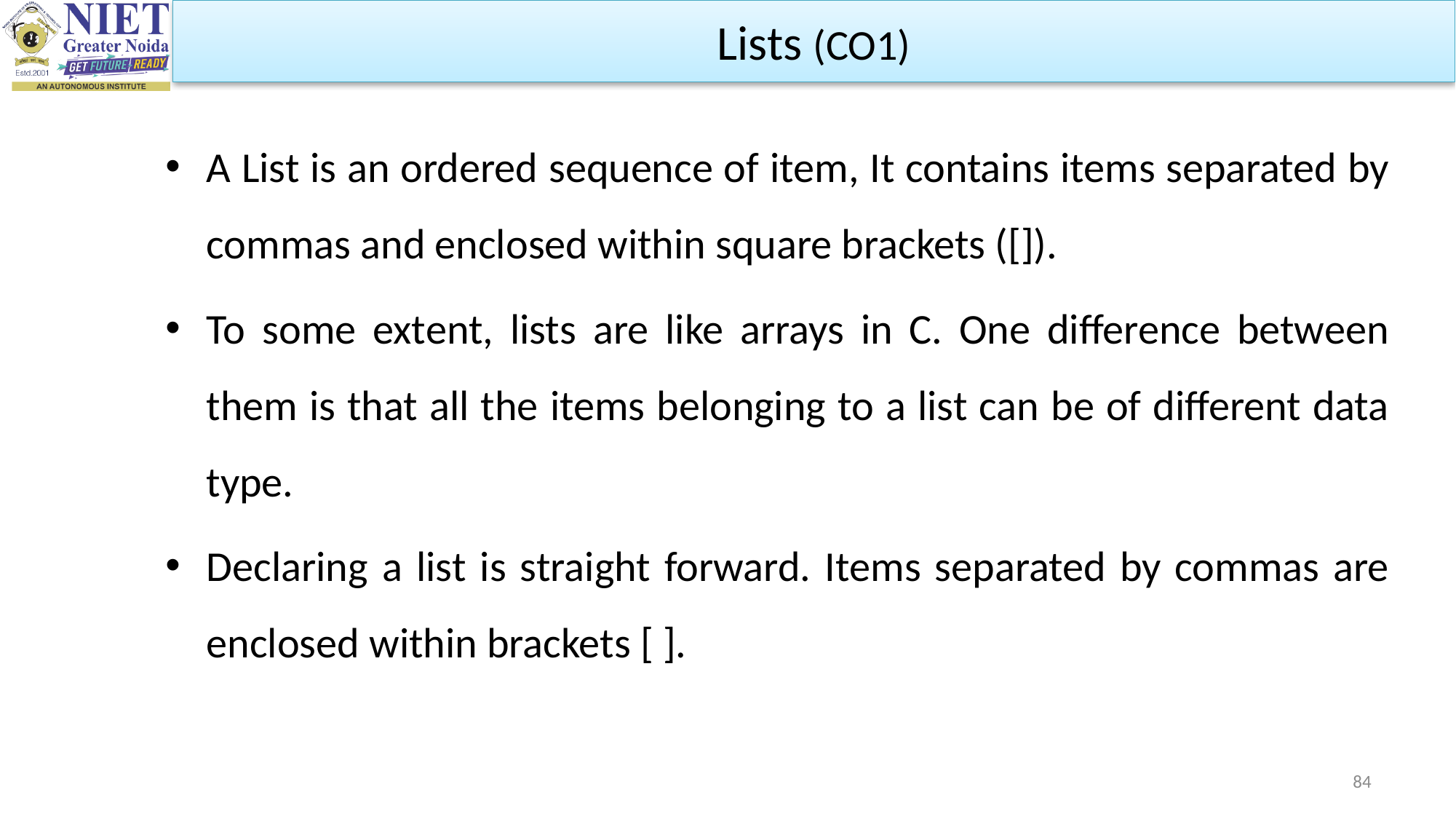

Lists (CO1)
A List is an ordered sequence of item, It contains items separated by commas and enclosed within square brackets ([]).
To some extent, lists are like arrays in C. One difference between them is that all the items belonging to a list can be of different data type.
Declaring a list is straight forward. Items separated by commas are enclosed within brackets [ ].

84